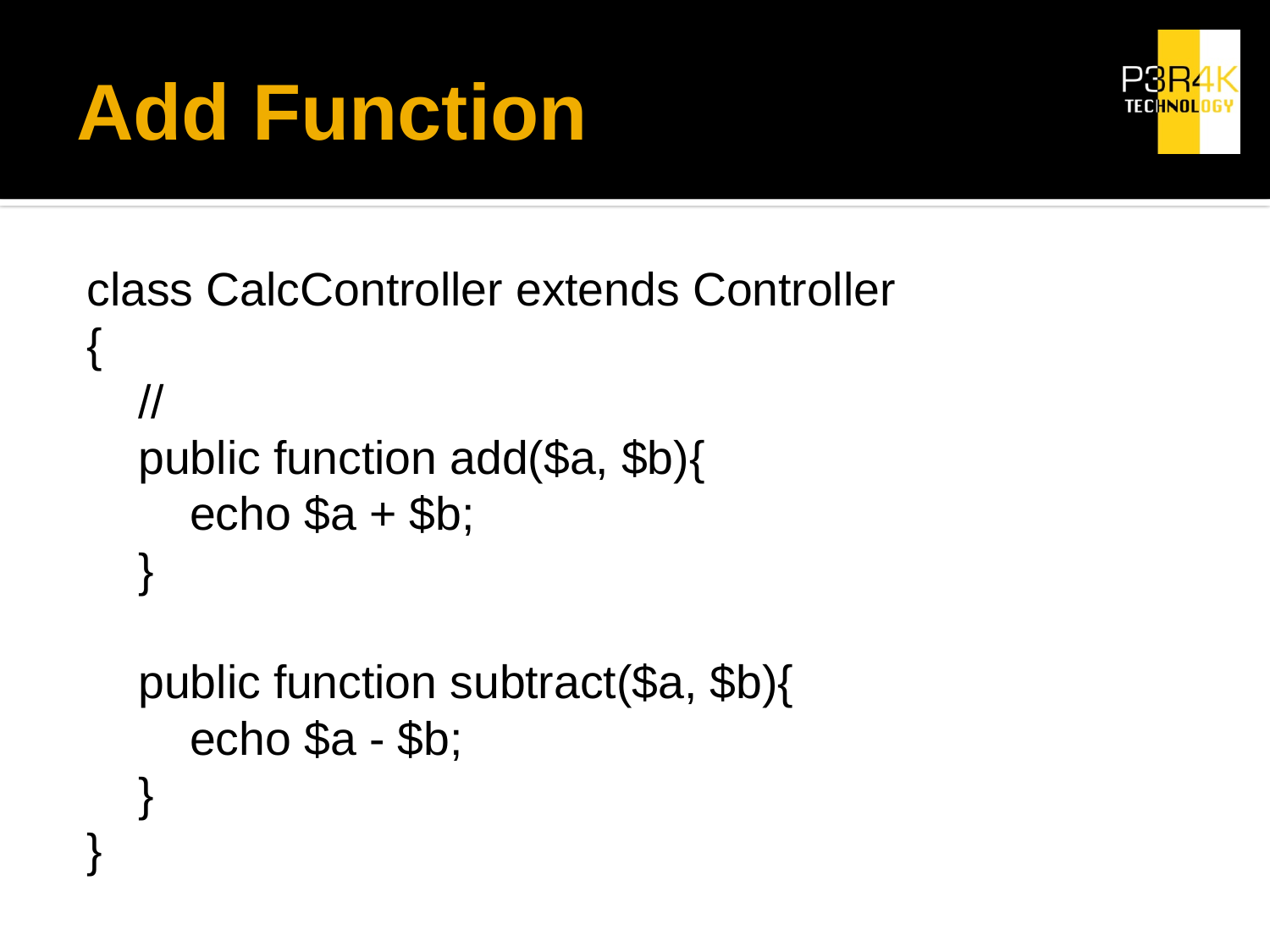

# Add Function
class CalcController extends Controller
{
    //
    public function add($a, $b){
        echo $a + $b;
    }

    public function subtract($a, $b){
        echo $a - $b;
    }
}